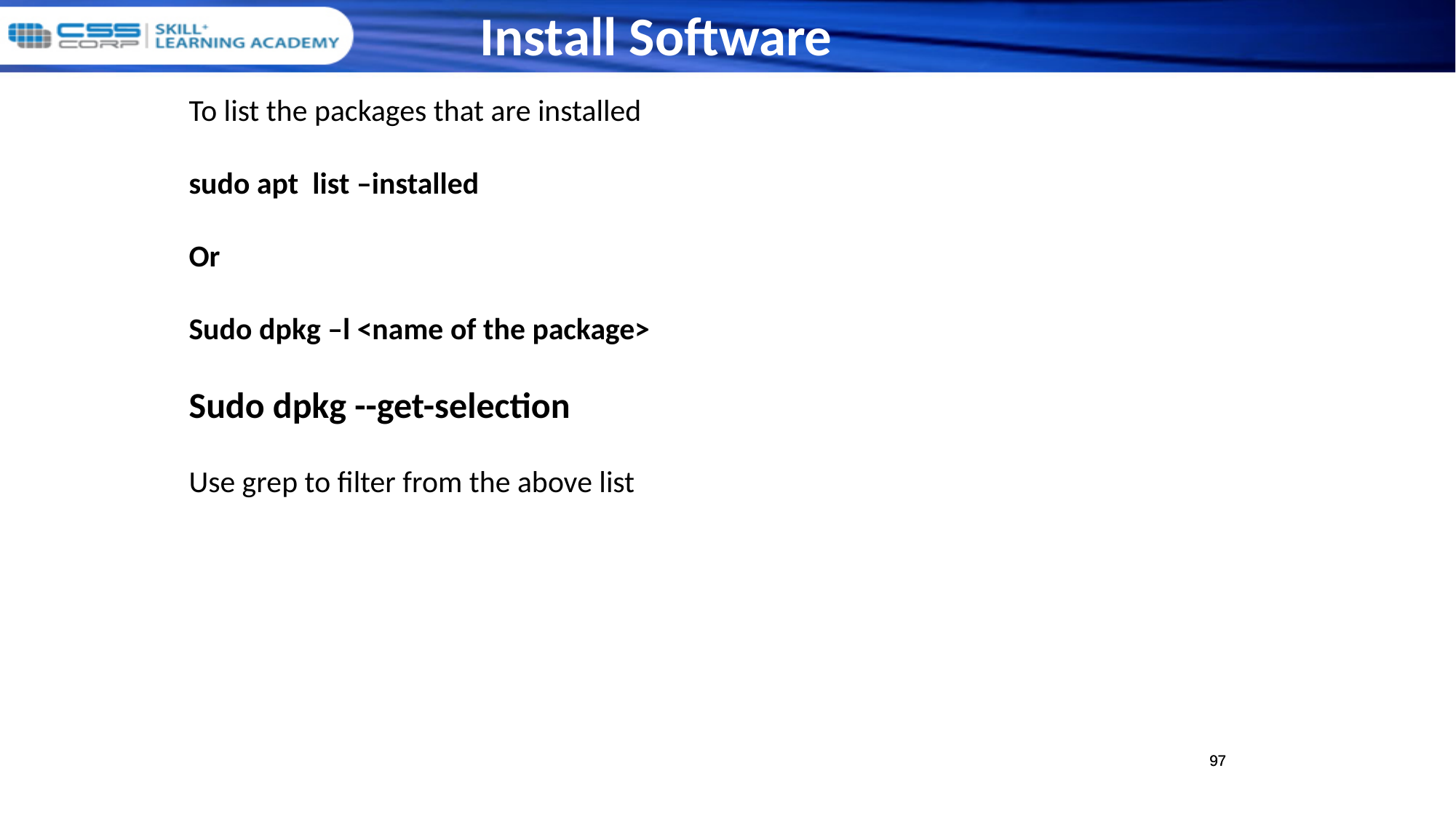

Install Software
To list the packages that are installed

sudo apt  list –installed

Or

Sudo dpkg –l <name of the package>

Sudo dpkg --get-selection

Use grep to filter from the above list

97
97